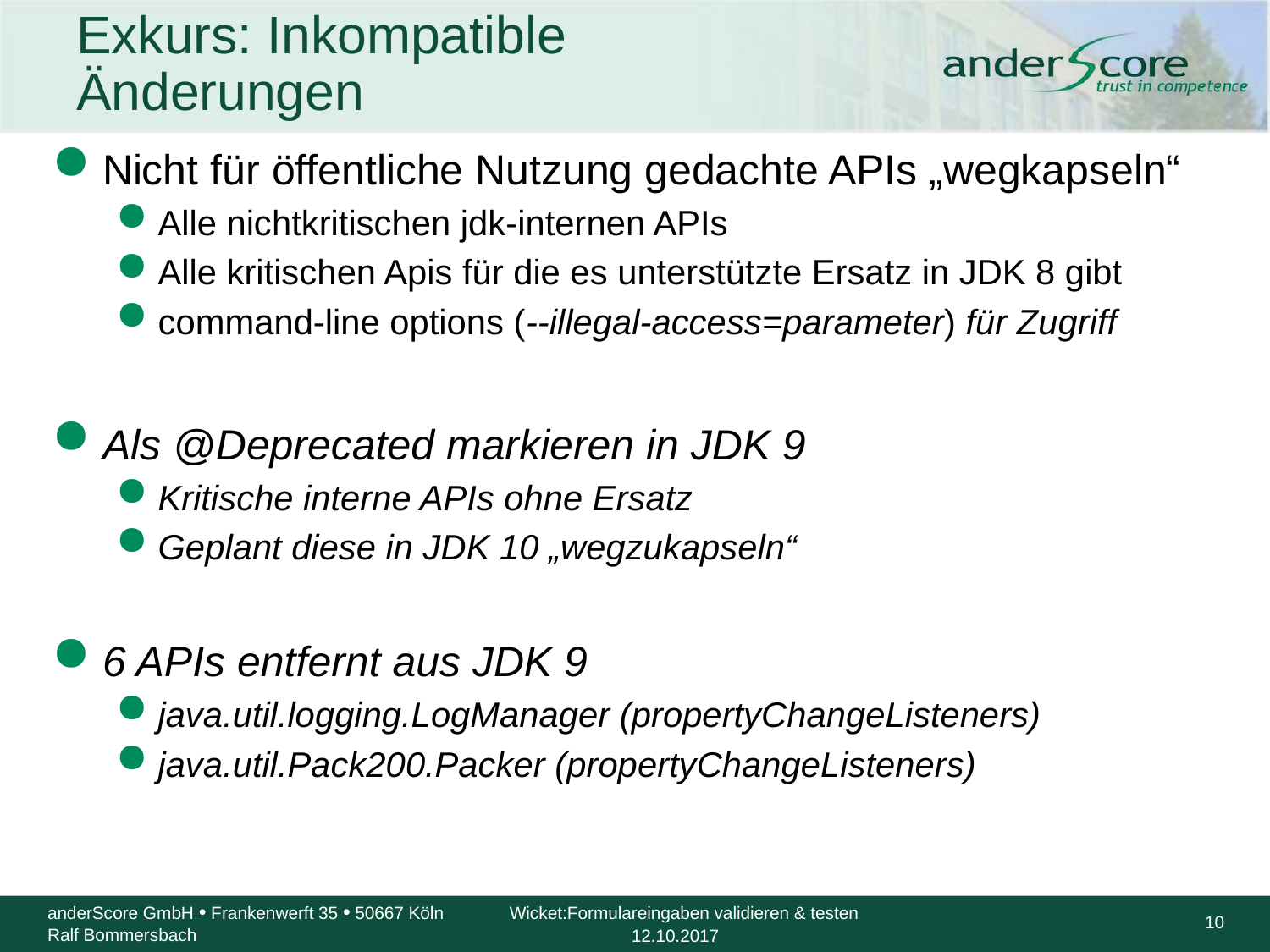

# Exkurs: Inkompatible Änderungen
Nicht für öffentliche Nutzung gedachte APIs „wegkapseln“
Alle nichtkritischen jdk-internen APIs
Alle kritischen Apis für die es unterstützte Ersatz in JDK 8 gibt
command-line options (--illegal-access=parameter) für Zugriff

Als @Deprecated markieren in JDK 9
Kritische interne APIs ohne Ersatz
Geplant diese in JDK 10 „wegzukapseln“

6 APIs entfernt aus JDK 9
java.util.logging.LogManager (propertyChangeListeners)
java.util.Pack200.Packer (propertyChangeListeners)